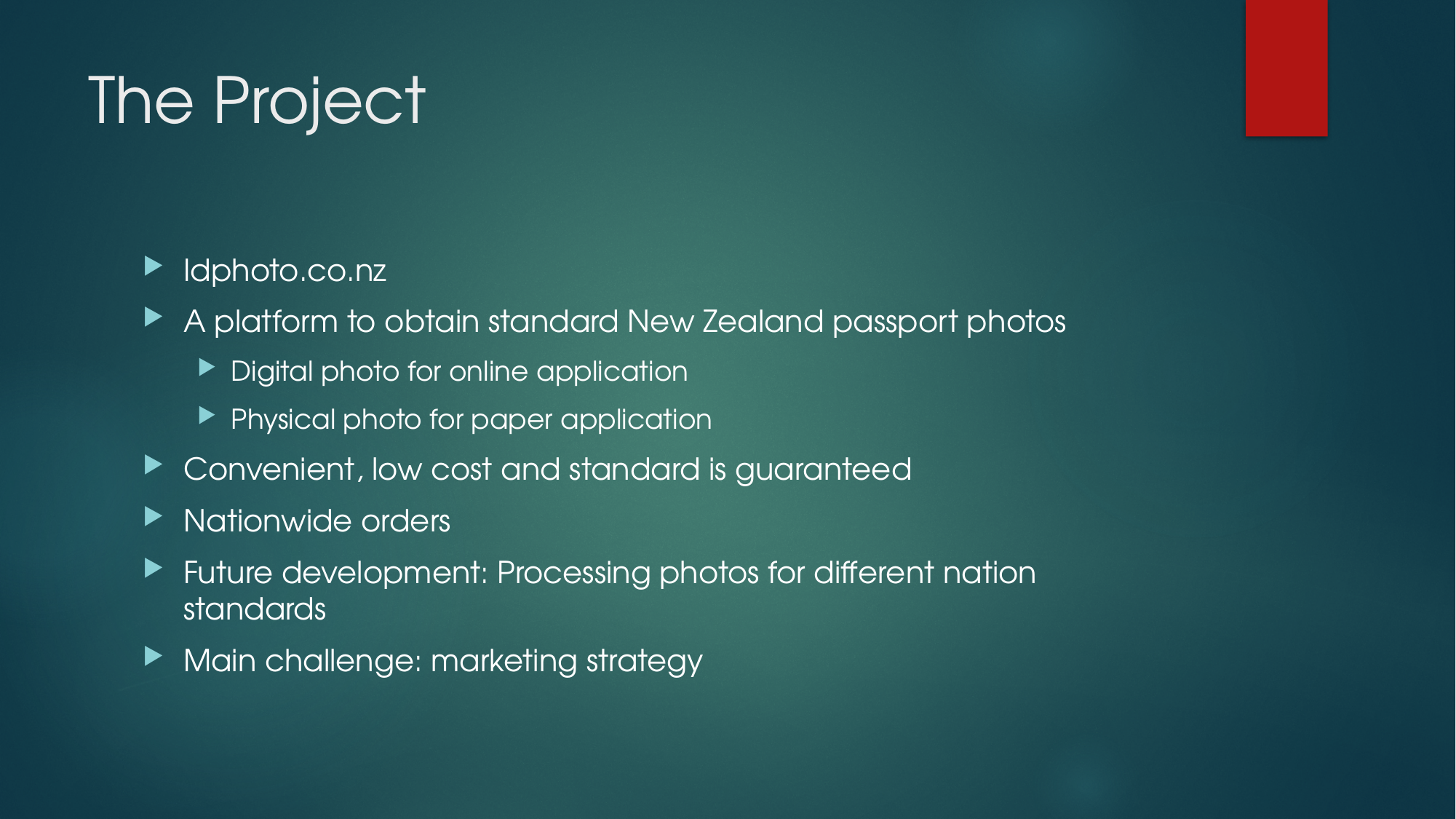

# The Project
Idphoto.co.nz
A platform to obtain standard New Zealand passport photos
Digital photo for online application
Physical photo for paper application
Convenient, low cost and standard is guaranteed
Nationwide orders
Future development: Processing photos for different nation standards
Main challenge: marketing strategy